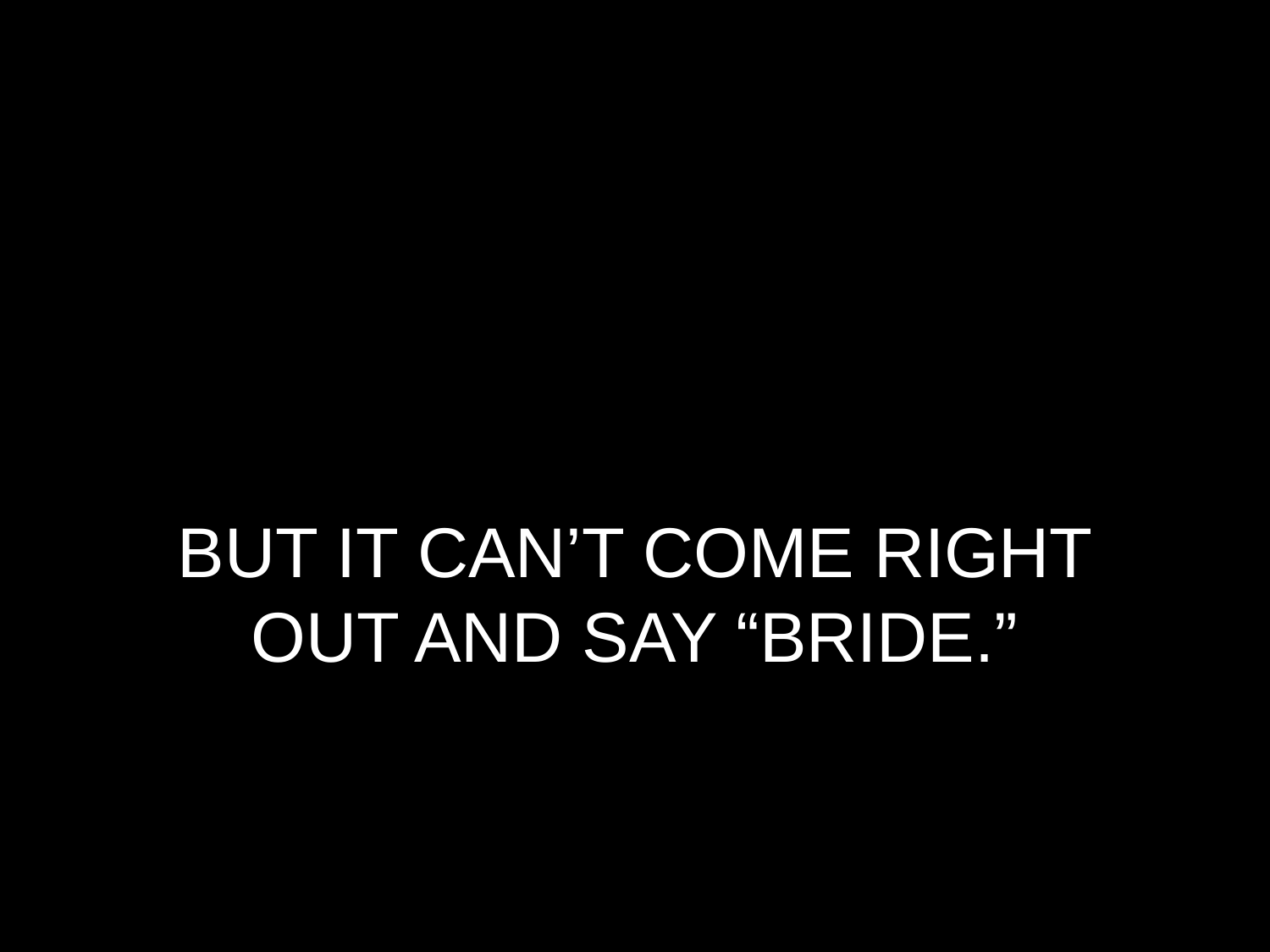

# BUT IT CAN’T COME RIGHT OUT AND SAY “BRIDE.”